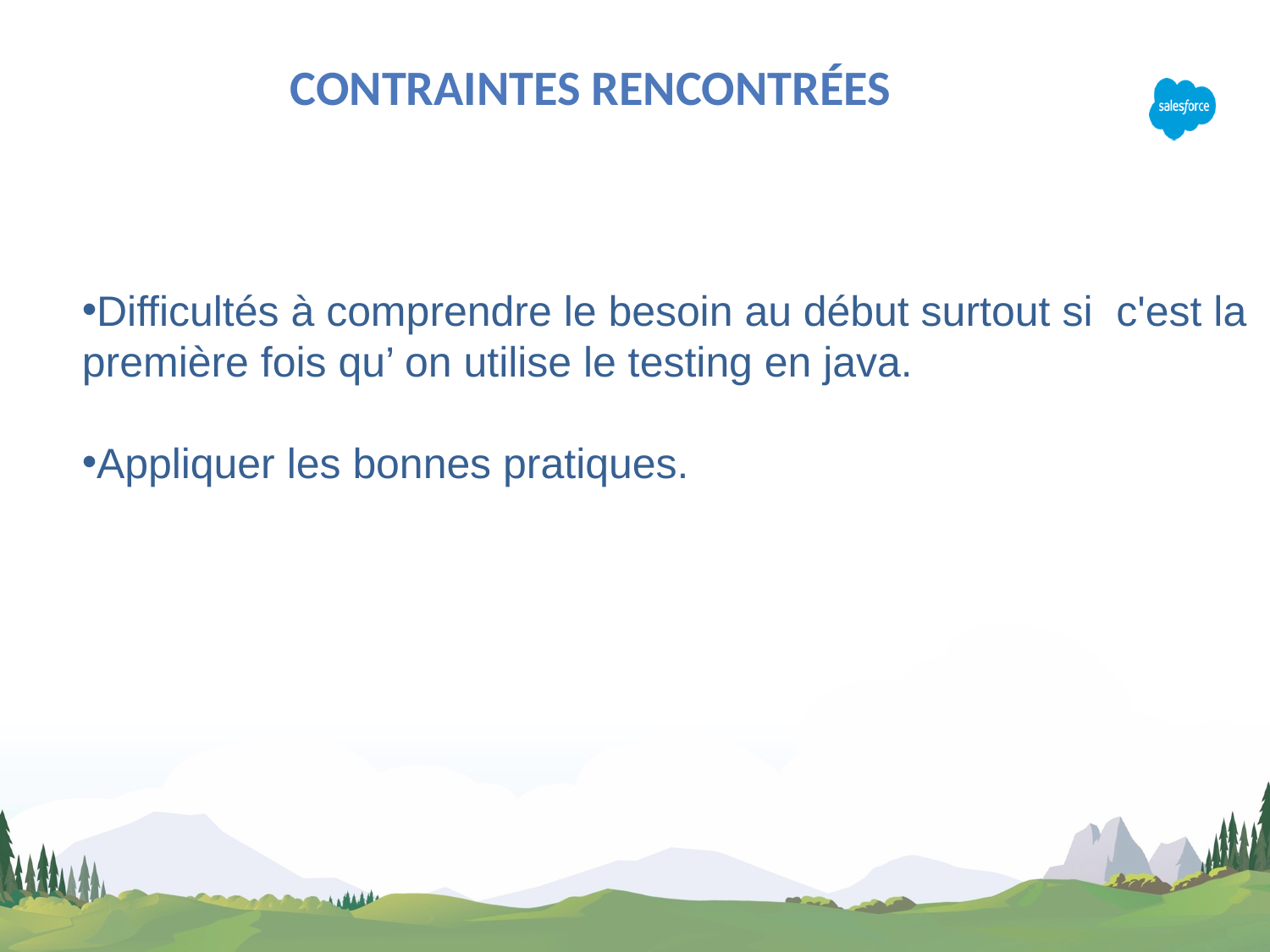

contraintes rencontrées
Difficultés à comprendre le besoin au début surtout si  c'est la première fois qu’ on utilise le testing en java.

Appliquer les bonnes pratiques.